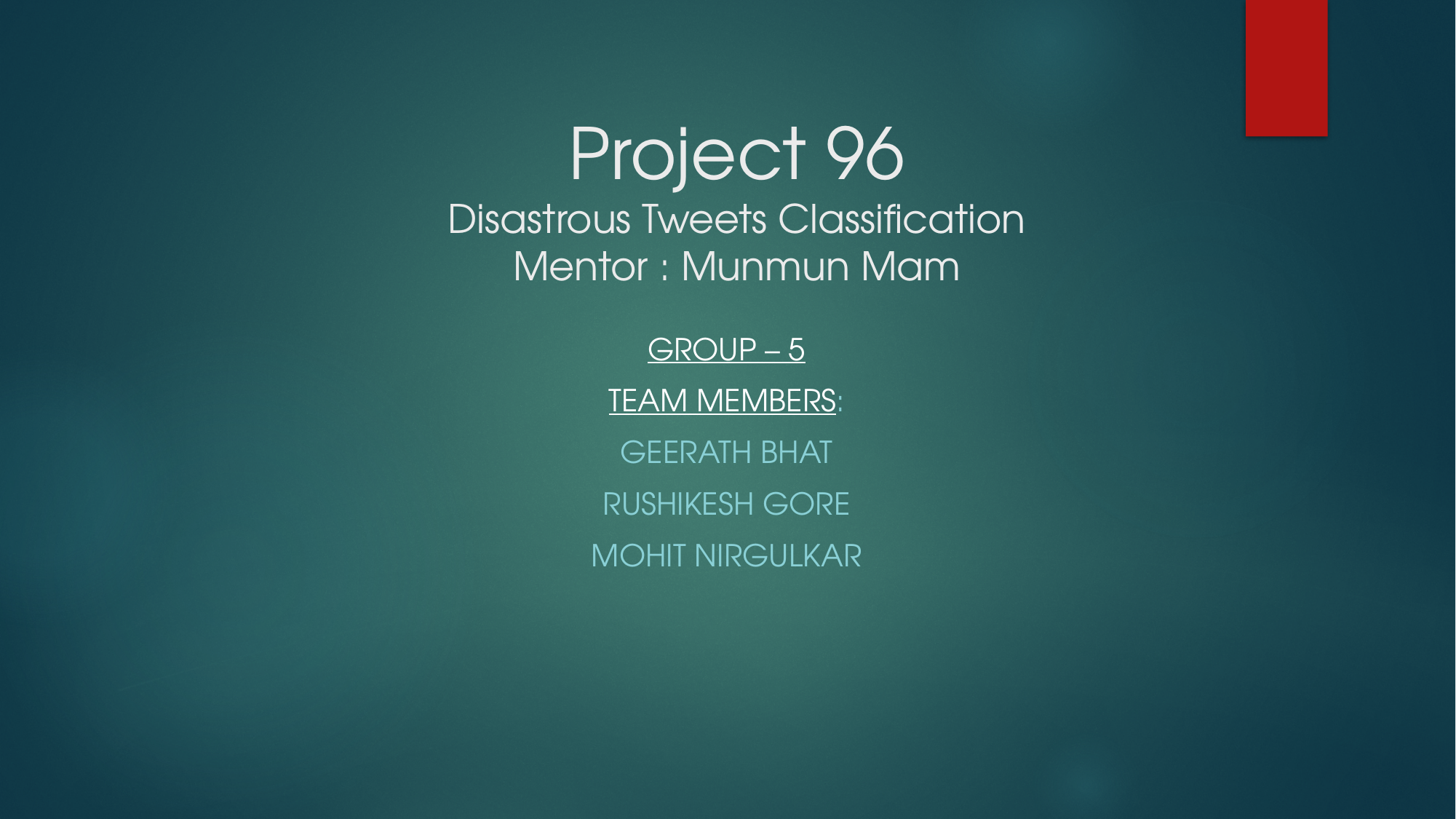

# Project 96 Disastrous Tweets Classification Mentor : Munmun Mam
Group – 5
Team members:
Geerath Bhat
Rushikesh Gore
MOHIT NIRGULKAR